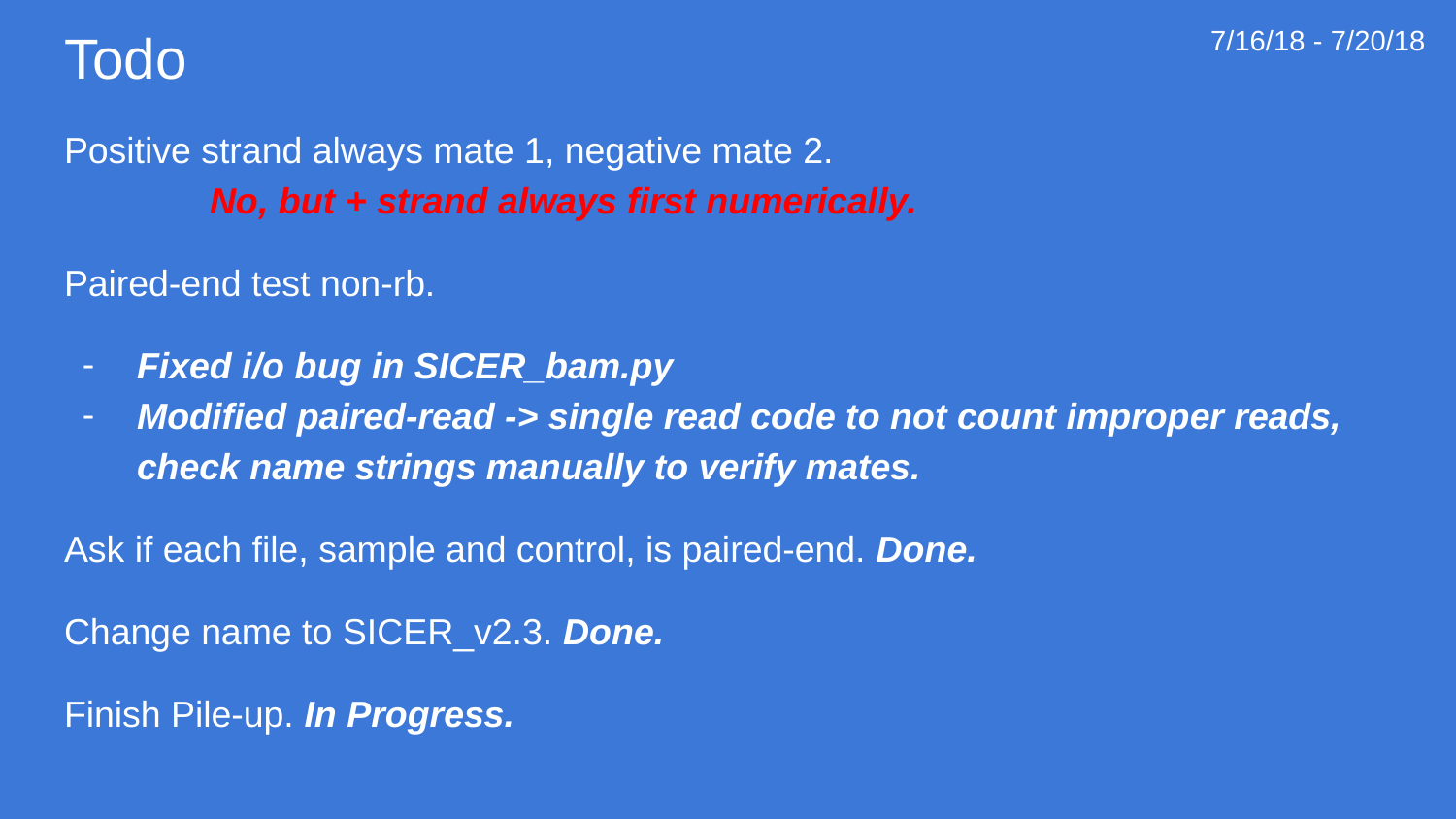

# Todo
7/16/18 - 7/20/18
Positive strand always mate 1, negative mate 2.
	No, but + strand always first numerically.
Paired-end test non-rb.
Fixed i/o bug in SICER_bam.py
Modified paired-read -> single read code to not count improper reads, check name strings manually to verify mates.
Ask if each file, sample and control, is paired-end. Done.
Change name to SICER_v2.3. Done.
Finish Pile-up. In Progress.